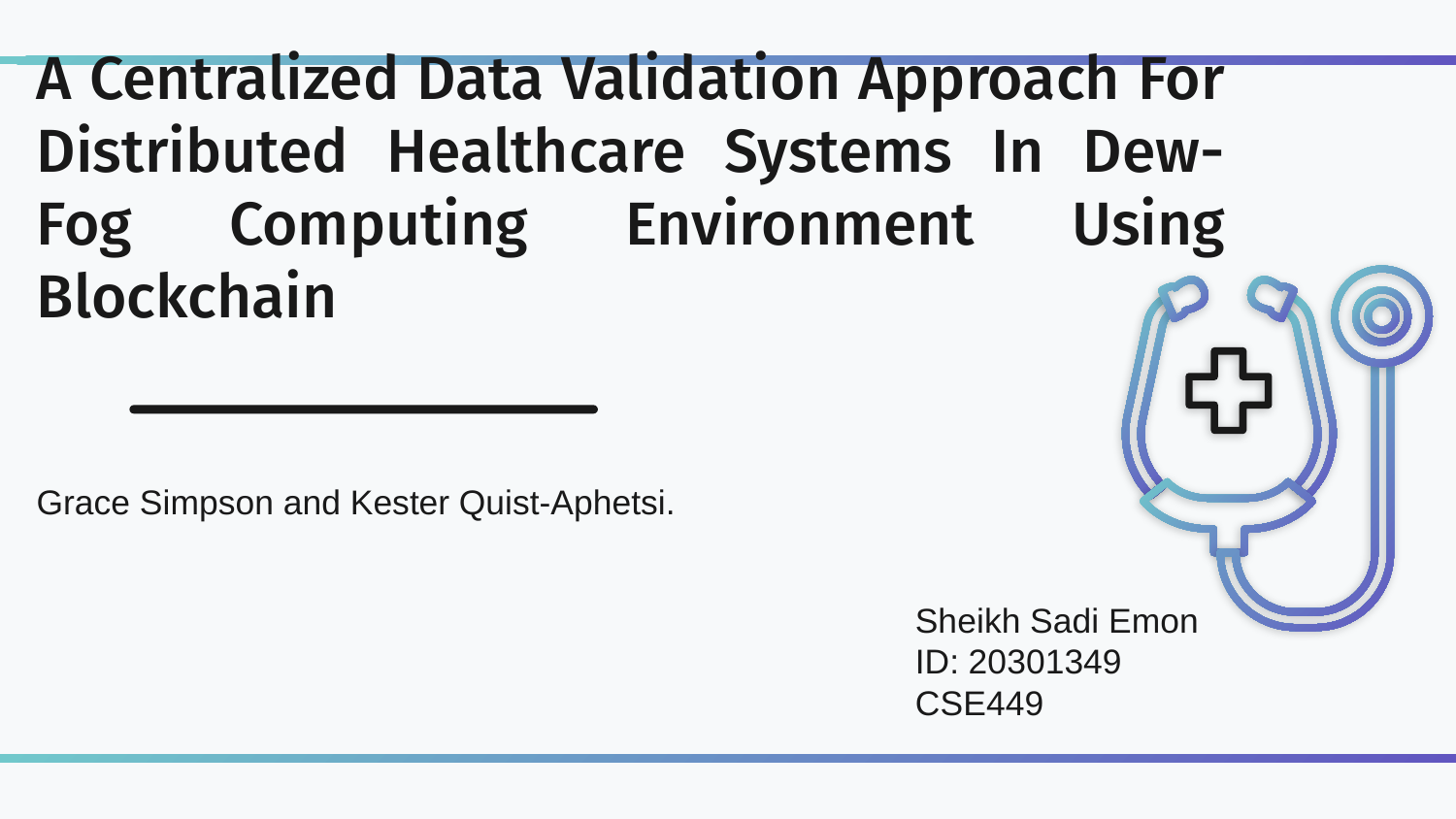

# A Centralized Data Validation Approach For Distributed Healthcare Systems In Dew-Fog Computing Environment Using Blockchain

Grace Simpson and Kester Quist-Aphetsi.
Sheikh Sadi Emon
ID: 20301349
CSE449